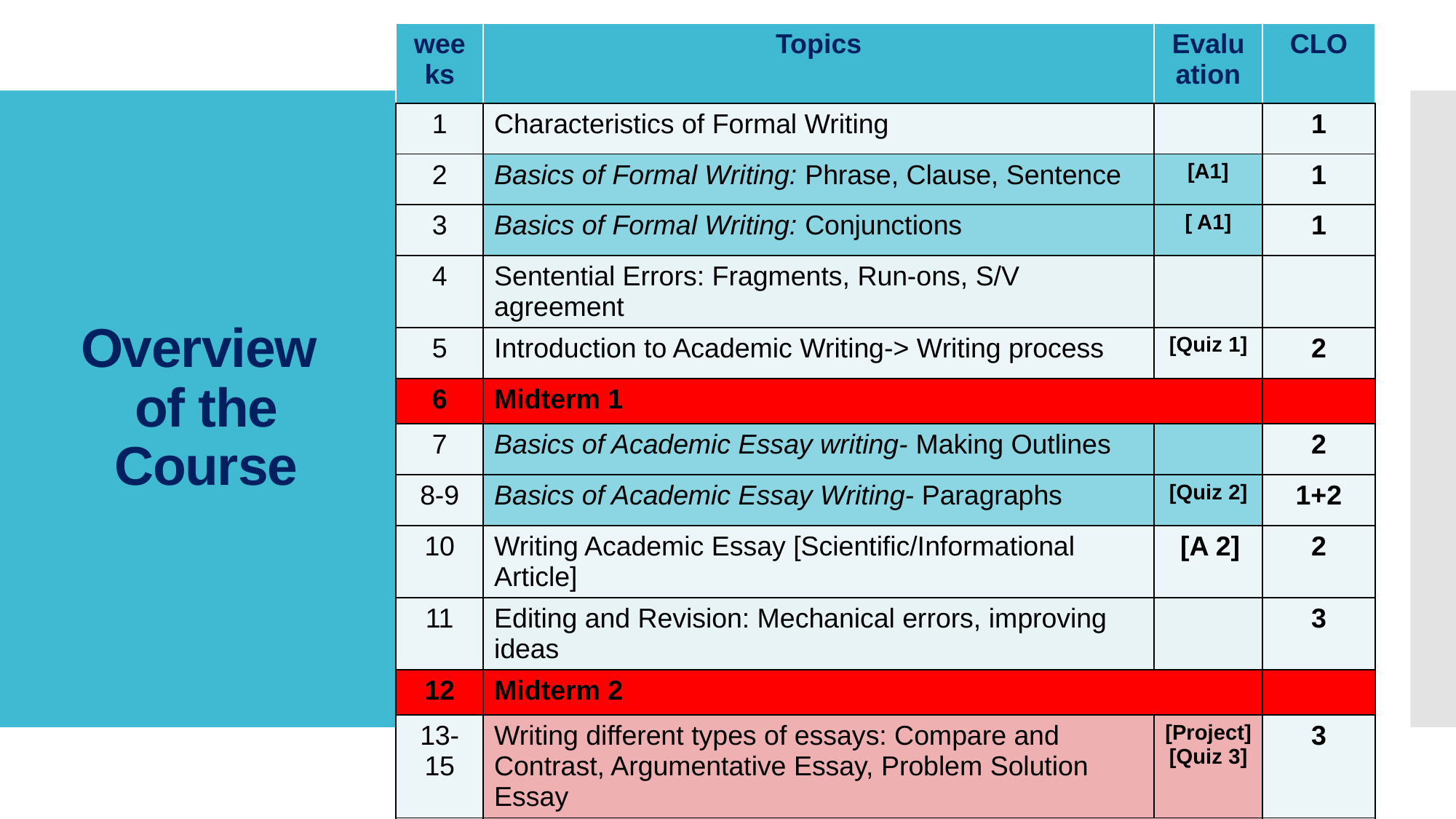

| weeks | Topics | Evaluation | CLO |
| --- | --- | --- | --- |
| 1 | Characteristics of Formal Writing |  | 1 |
| 2 | Basics of Formal Writing: Phrase, Clause, Sentence | [A1] | 1 |
| 3 | Basics of Formal Writing: Conjunctions | [ A1] | 1 |
| 4 | Sentential Errors: Fragments, Run-ons, S/V agreement |  |  |
| 5 | Introduction to Academic Writing-> Writing process | [Quiz 1] | 2 |
| 6 | Midterm 1 |  |  |
| 7 | Basics of Academic Essay writing- Making Outlines |  | 2 |
| 8-9 | Basics of Academic Essay Writing- Paragraphs | [Quiz 2] | 1+2 |
| 10 | Writing Academic Essay [Scientific/Informational Article] | [A 2] | 2 |
| 11 | Editing and Revision: Mechanical errors, improving ideas |  | 3 |
| 12 | Midterm 2 |  |  |
| 13-15 | Writing different types of essays: Compare and Contrast, Argumentative Essay, Problem Solution Essay | [Project] [Quiz 3] | 3 |
| 16 | Revision [Project Submission] |  |  |
# Overview of the Course